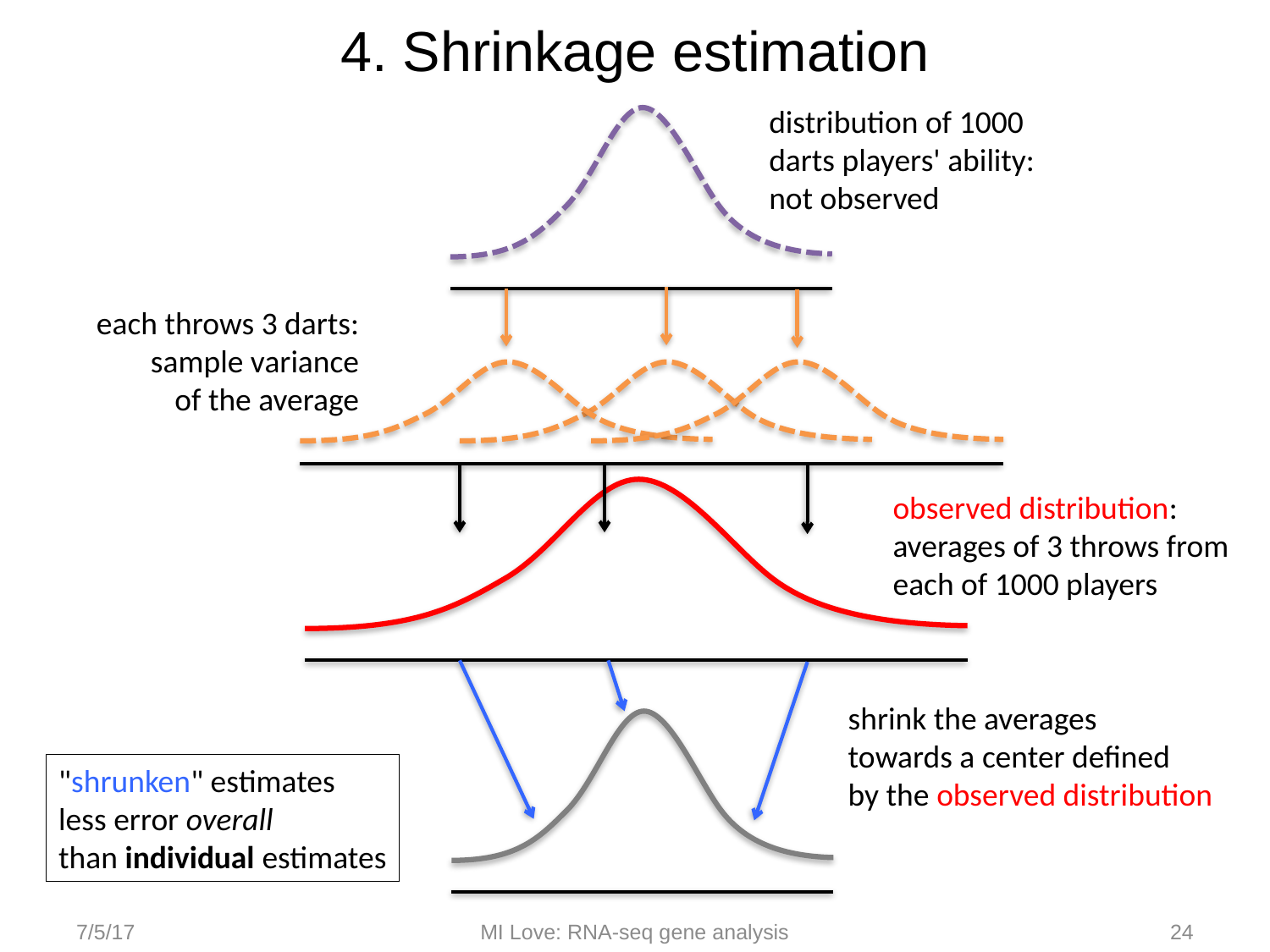

# 4. Shrinkage estimation
distribution of 1000
darts players' ability:
not observed

each throws 3 darts:
sample variance
of the average

observed distribution:
averages of 3 throws from
each of 1000 players

shrink the averages
towards a center defined
by the observed distribution
"shrunken" estimates
less error overall
than individual estimates
7/5/17
MI Love: RNA-seq gene analysis
24